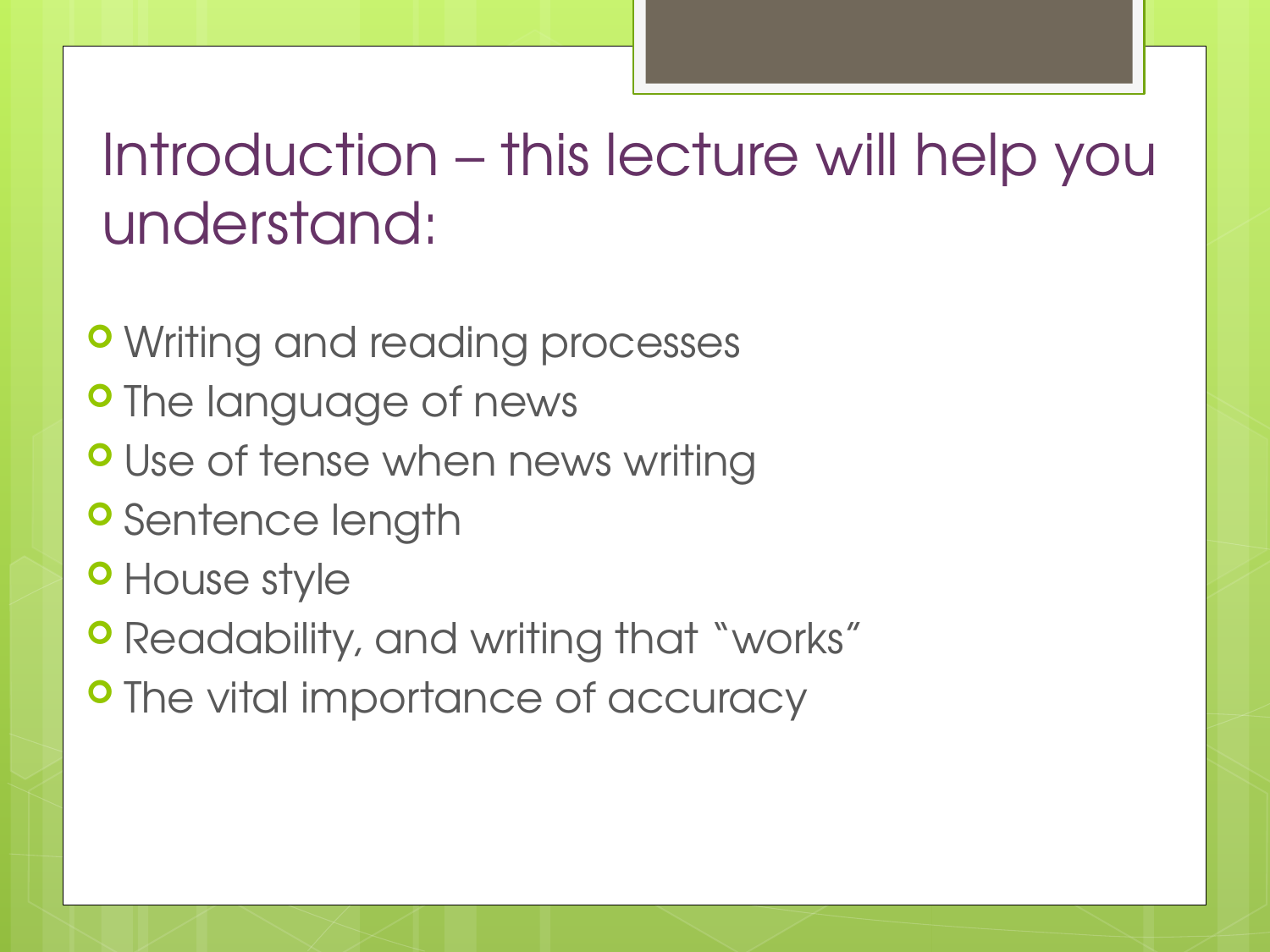

# Introduction – this lecture will help you understand:
Writing and reading processes
The language of news
Use of tense when news writing
Sentence length
House style
Readability, and writing that “works”
The vital importance of accuracy